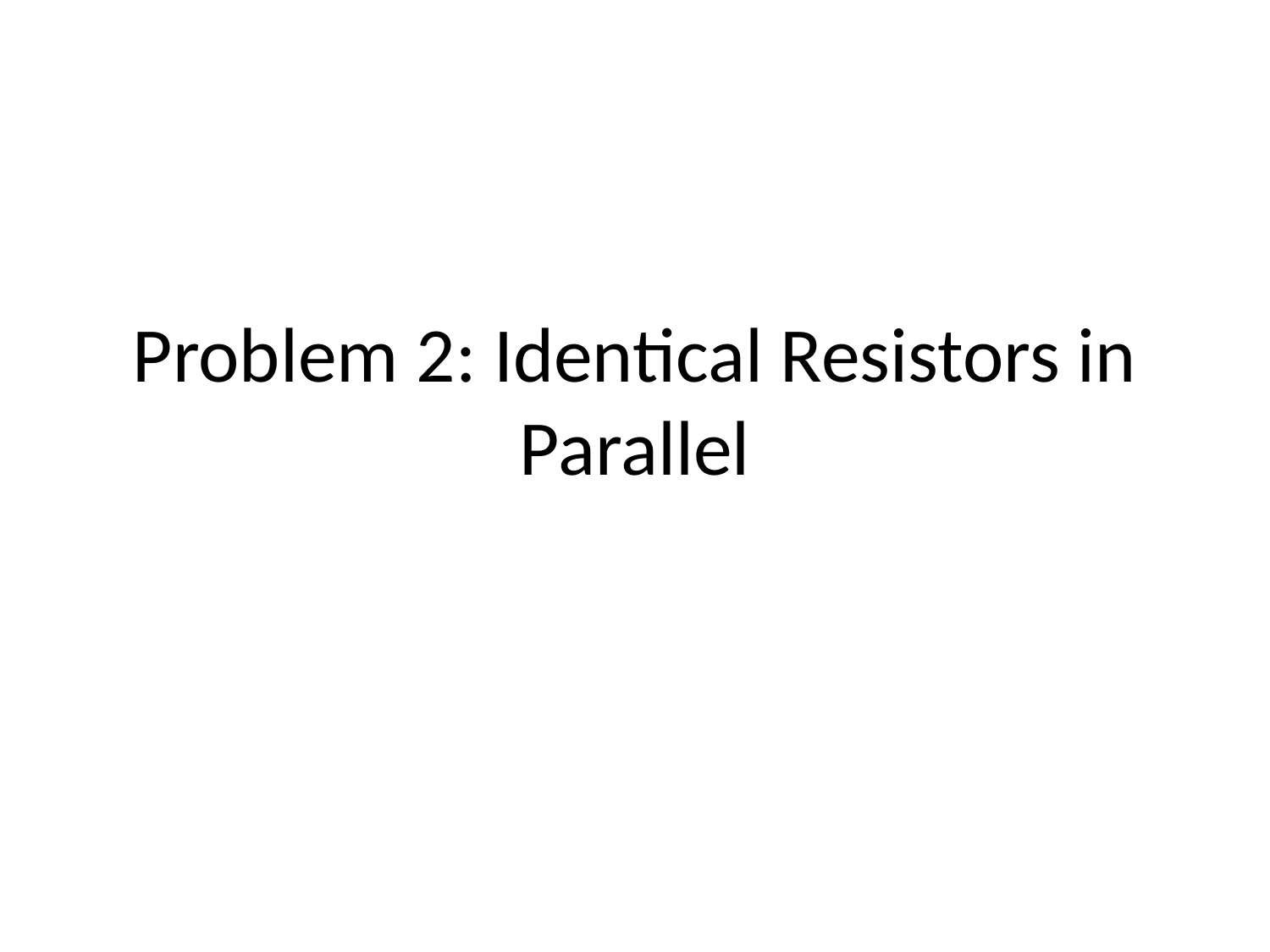

# Problem 2: Identical Resistors in Parallel